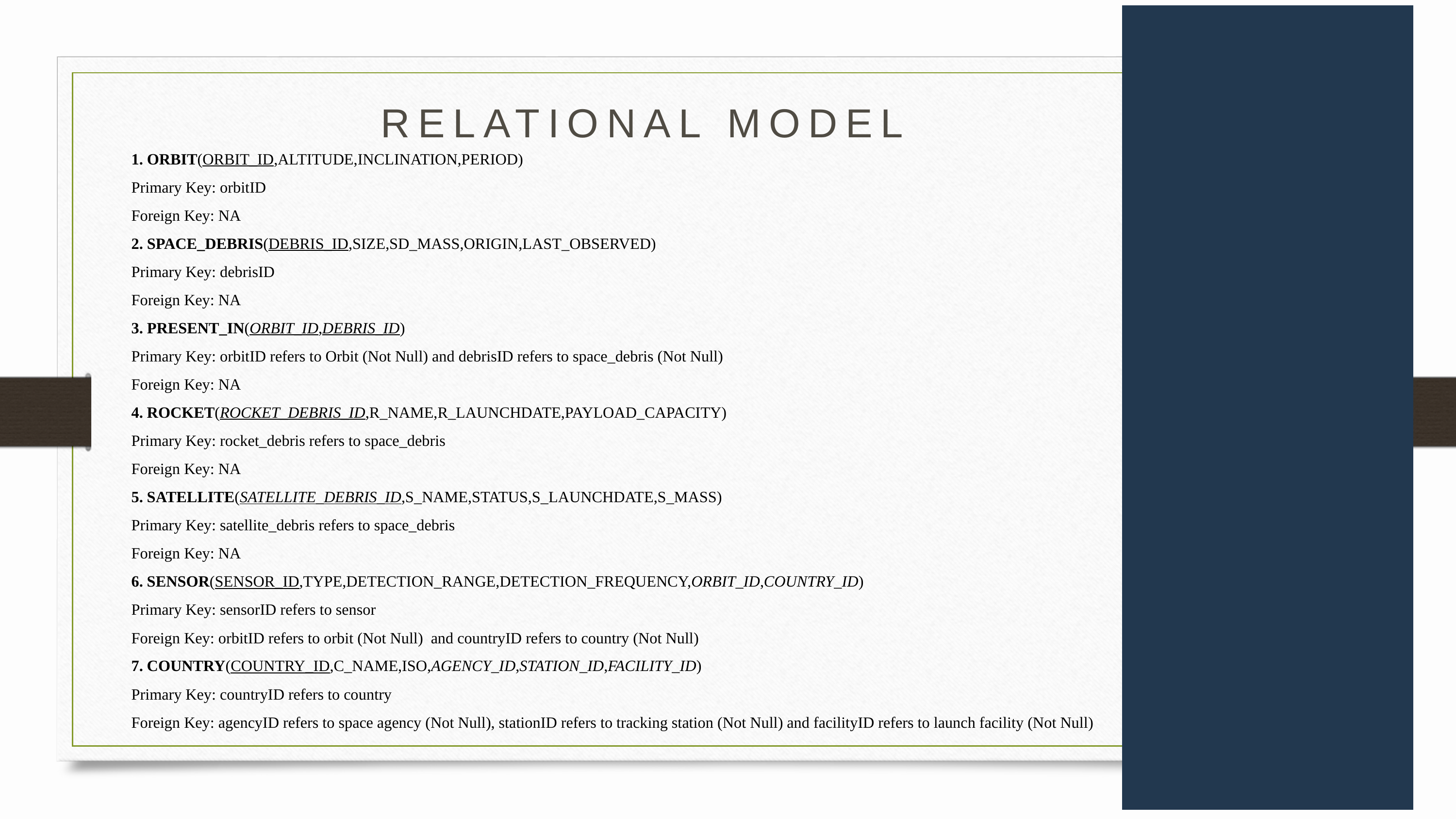

RELATIONAL MODEL
1. ORBIT(ORBIT_ID,ALTITUDE,INCLINATION,PERIOD)
Primary Key: orbitID
Foreign Key: NA
2. SPACE_DEBRIS(DEBRIS_ID,SIZE,SD_MASS,ORIGIN,LAST_OBSERVED)
Primary Key: debrisID
Foreign Key: NA
3. PRESENT_IN(ORBIT_ID,DEBRIS_ID)
Primary Key: orbitID refers to Orbit (Not Null) and debrisID refers to space_debris (Not Null)
Foreign Key: NA
4. ROCKET(ROCKET_DEBRIS_ID,R_NAME,R_LAUNCHDATE,PAYLOAD_CAPACITY)
Primary Key: rocket_debris refers to space_debris
Foreign Key: NA
5. SATELLITE(SATELLITE_DEBRIS_ID,S_NAME,STATUS,S_LAUNCHDATE,S_MASS)
Primary Key: satellite_debris refers to space_debris
Foreign Key: NA
6. SENSOR(SENSOR_ID,TYPE,DETECTION_RANGE,DETECTION_FREQUENCY,ORBIT_ID,COUNTRY_ID)
Primary Key: sensorID refers to sensor
Foreign Key: orbitID refers to orbit (Not Null)  and countryID refers to country (Not Null)
7. COUNTRY(COUNTRY_ID,C_NAME,ISO,AGENCY_ID,STATION_ID,FACILITY_ID)
Primary Key: countryID refers to country
Foreign Key: agencyID refers to space agency (Not Null), stationID refers to tracking station (Not Null) and facilityID refers to launch facility (Not Null)